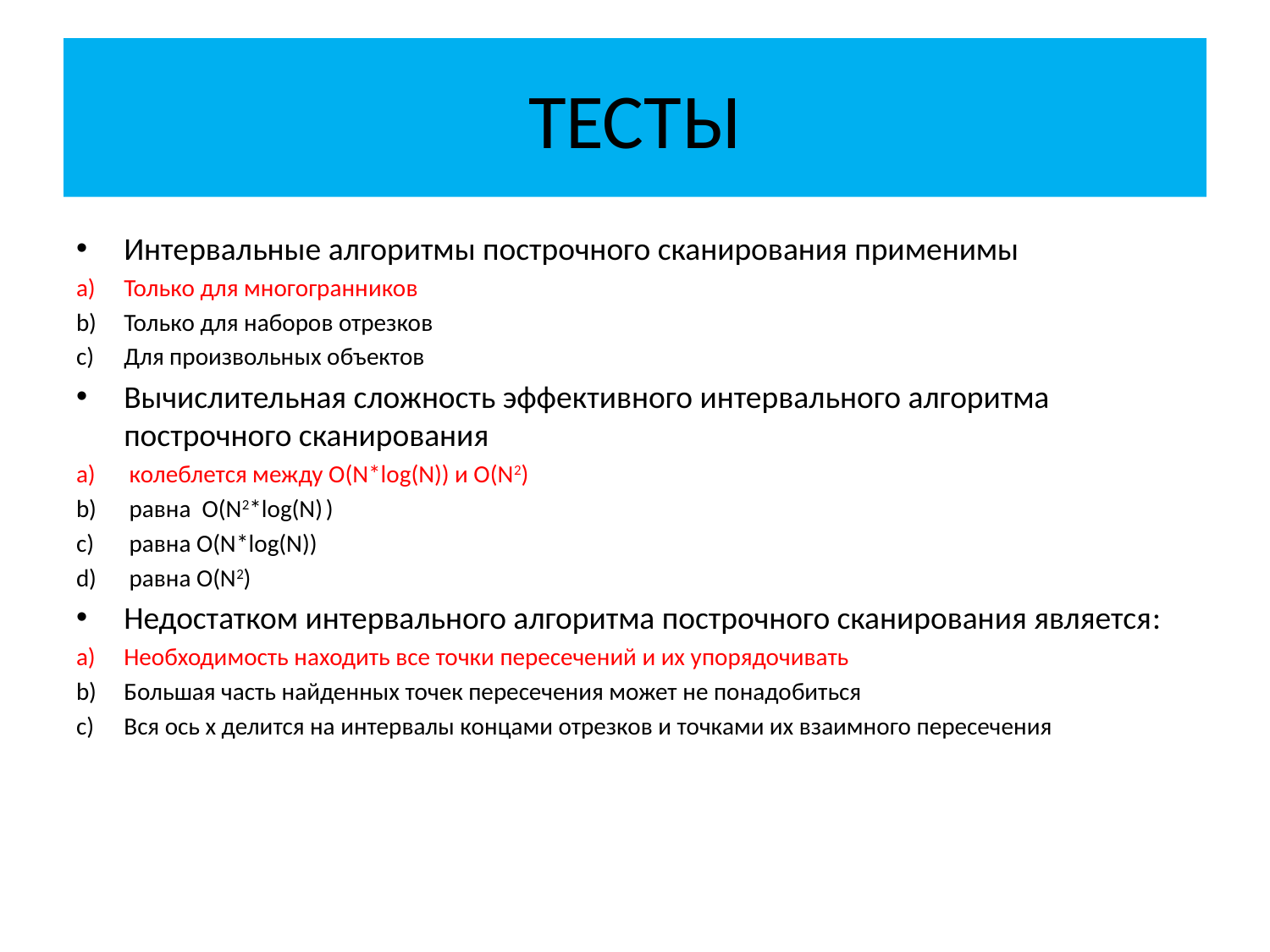

# ТЕСТЫ
Интервальные алгоритмы построчного сканирования применимы
Только для многогранников
Только для наборов отрезков
Для произвольных объектов
Вычислительная сложность эффективного интервального алгоритма построчного сканирования
 колеблется между O(N*log(N)) и O(N2)
 равна  O(N2*log(N) )
 равна O(N*log(N))
 равна O(N2)
Недостатком интервального алгоритма построчного сканирования является:
Необходимость находить все точки пересечений и их упорядочивать
Большая часть найденных точек пересечения может не понадобиться
Вся ось х делится на интервалы концами отрезков и точками их взаимного пересечения